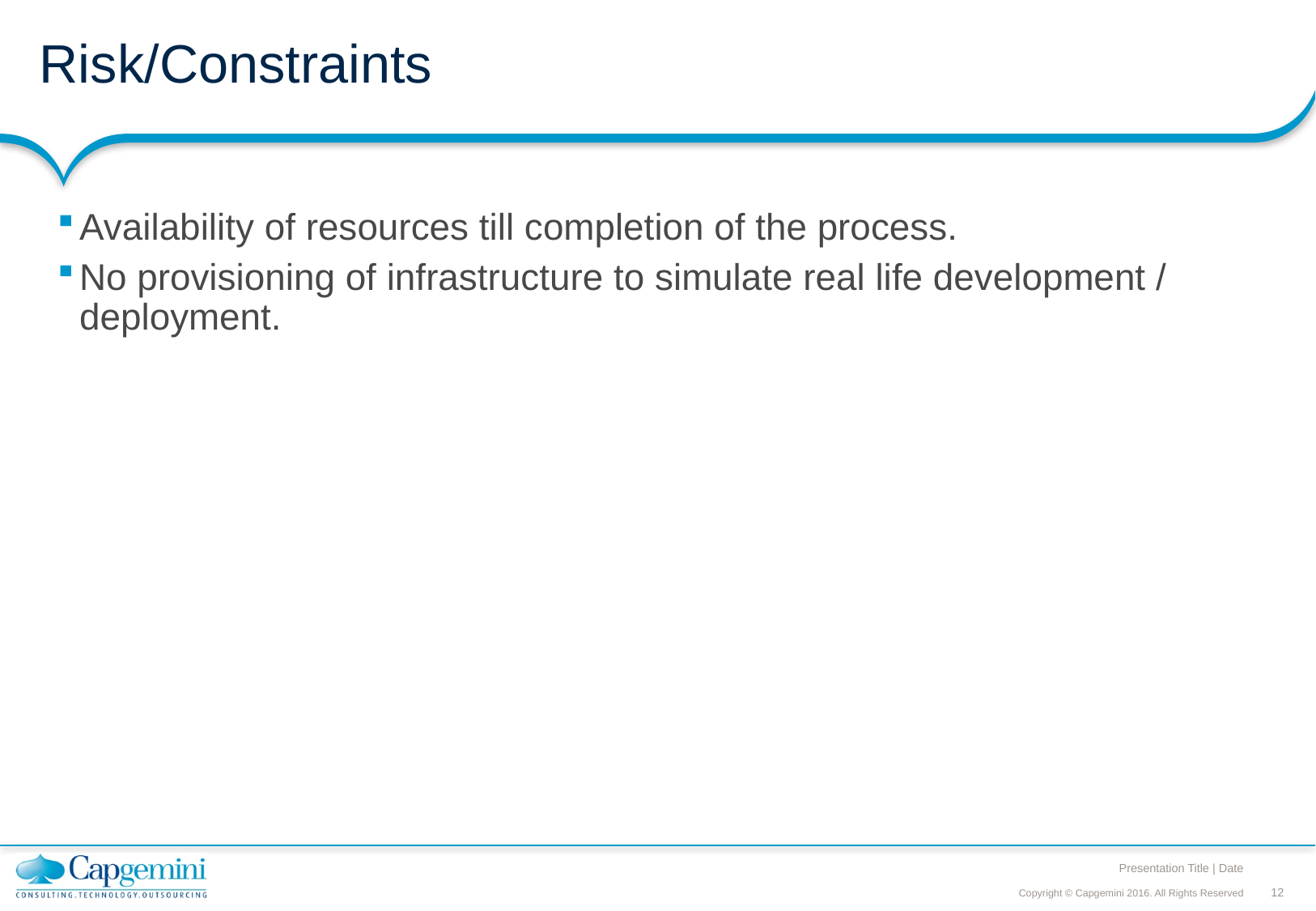

# Risk/Constraints
Availability of resources till completion of the process.
No provisioning of infrastructure to simulate real life development / deployment.